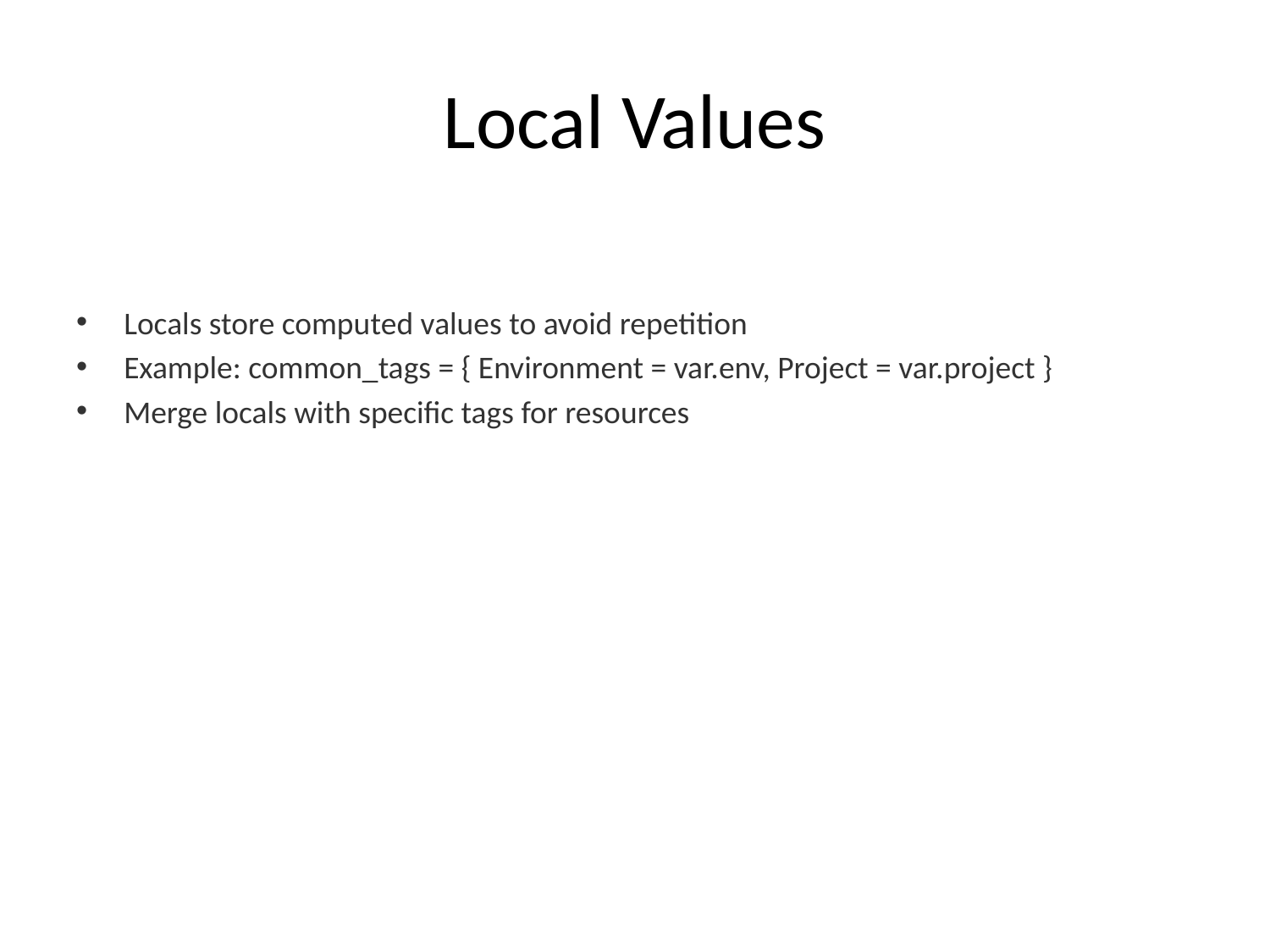

# Local Values

Locals store computed values to avoid repetition
Example: common_tags = { Environment = var.env, Project = var.project }
Merge locals with specific tags for resources